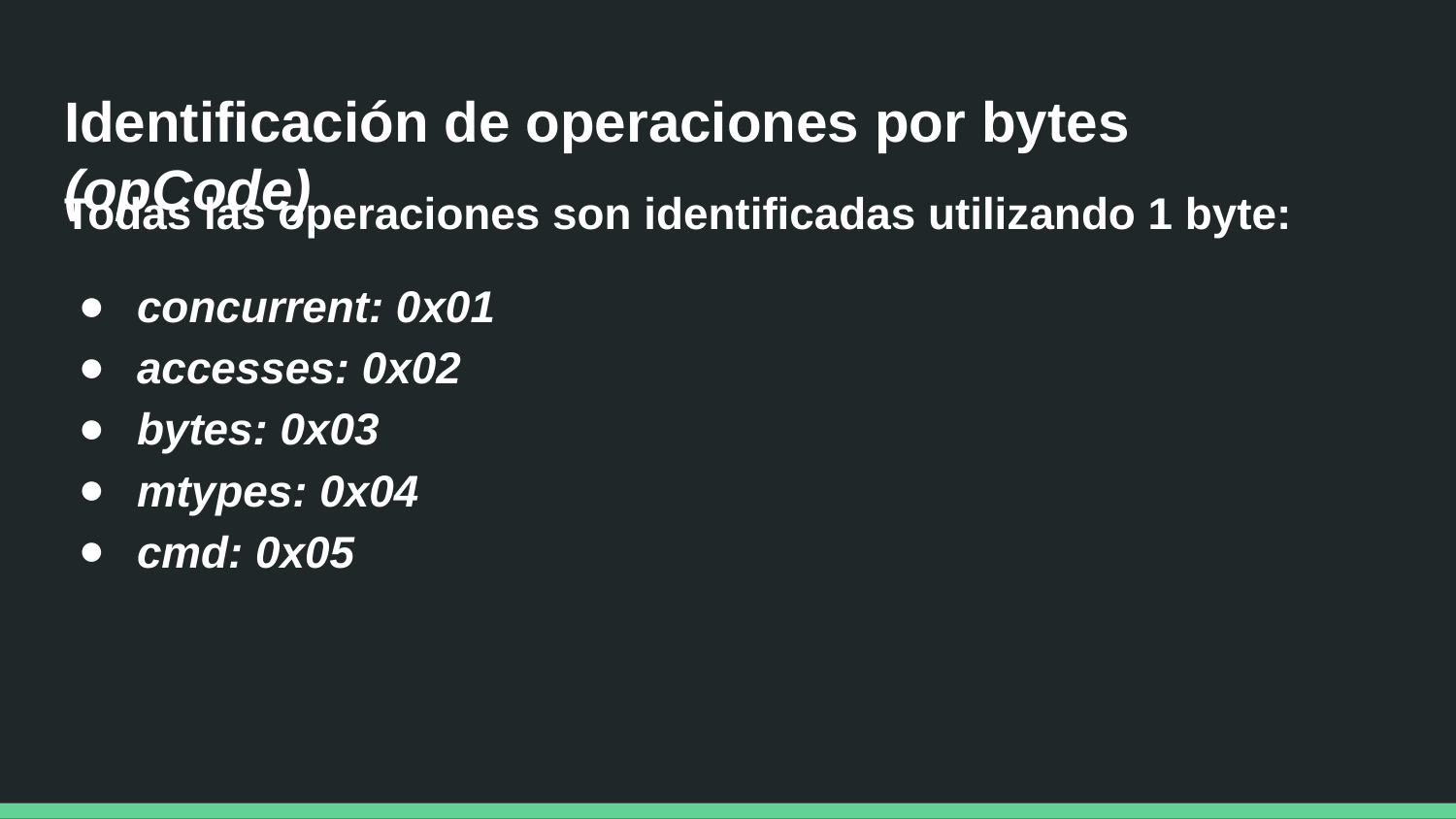

# Identificación de operaciones por bytes (opCode)
Todas las operaciones son identificadas utilizando 1 byte:
concurrent: 0x01
accesses: 0x02
bytes: 0x03
mtypes: 0x04
cmd: 0x05